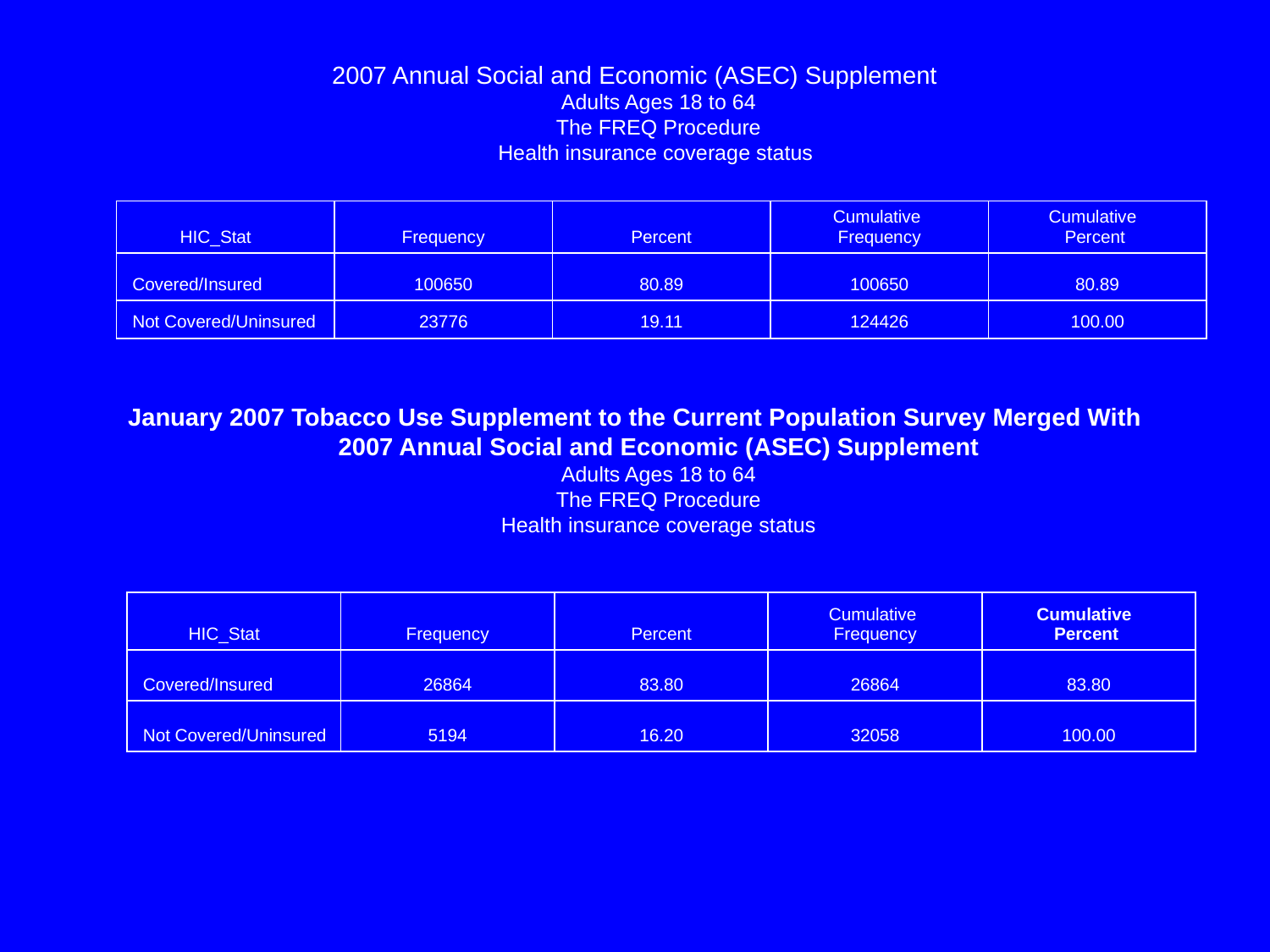

2007 Annual Social and Economic (ASEC) Supplement
Adults Ages 18 to 64
The FREQ Procedure
Health insurance coverage status

January 2007 Tobacco Use Supplement to the Current Population Survey Merged With
2007 Annual Social and Economic (ASEC) Supplement
Adults Ages 18 to 64
The FREQ Procedure
Health insurance coverage status

| HIC\_Stat | Frequency | Percent | Cumulative Frequency | Cumulative Percent |
| --- | --- | --- | --- | --- |
| Covered/Insured | 100650 | 80.89 | 100650 | 80.89 |
| Not Covered/Uninsured | 23776 | 19.11 | 124426 | 100.00 |
| HIC\_Stat | Frequency | Percent | Cumulative Frequency | Cumulative Percent |
| --- | --- | --- | --- | --- |
| Covered/Insured | 26864 | 83.80 | 26864 | 83.80 |
| Not Covered/Uninsured | 5194 | 16.20 | 32058 | 100.00 |